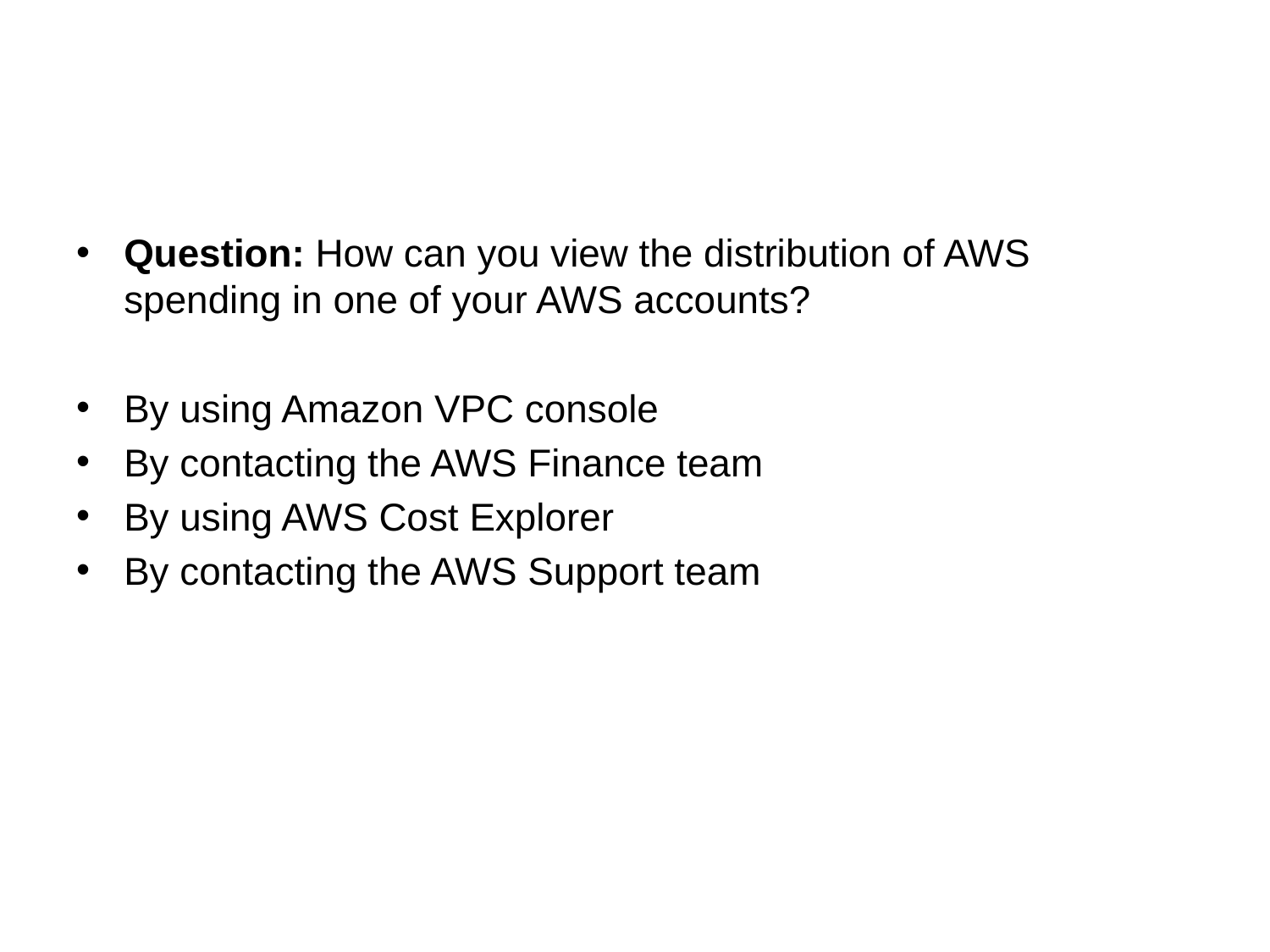

#
Question: How can you view the distribution of AWS spending in one of your AWS accounts?

By using Amazon VPC console
By contacting the AWS Finance team
By using AWS Cost Explorer
By contacting the AWS Support team